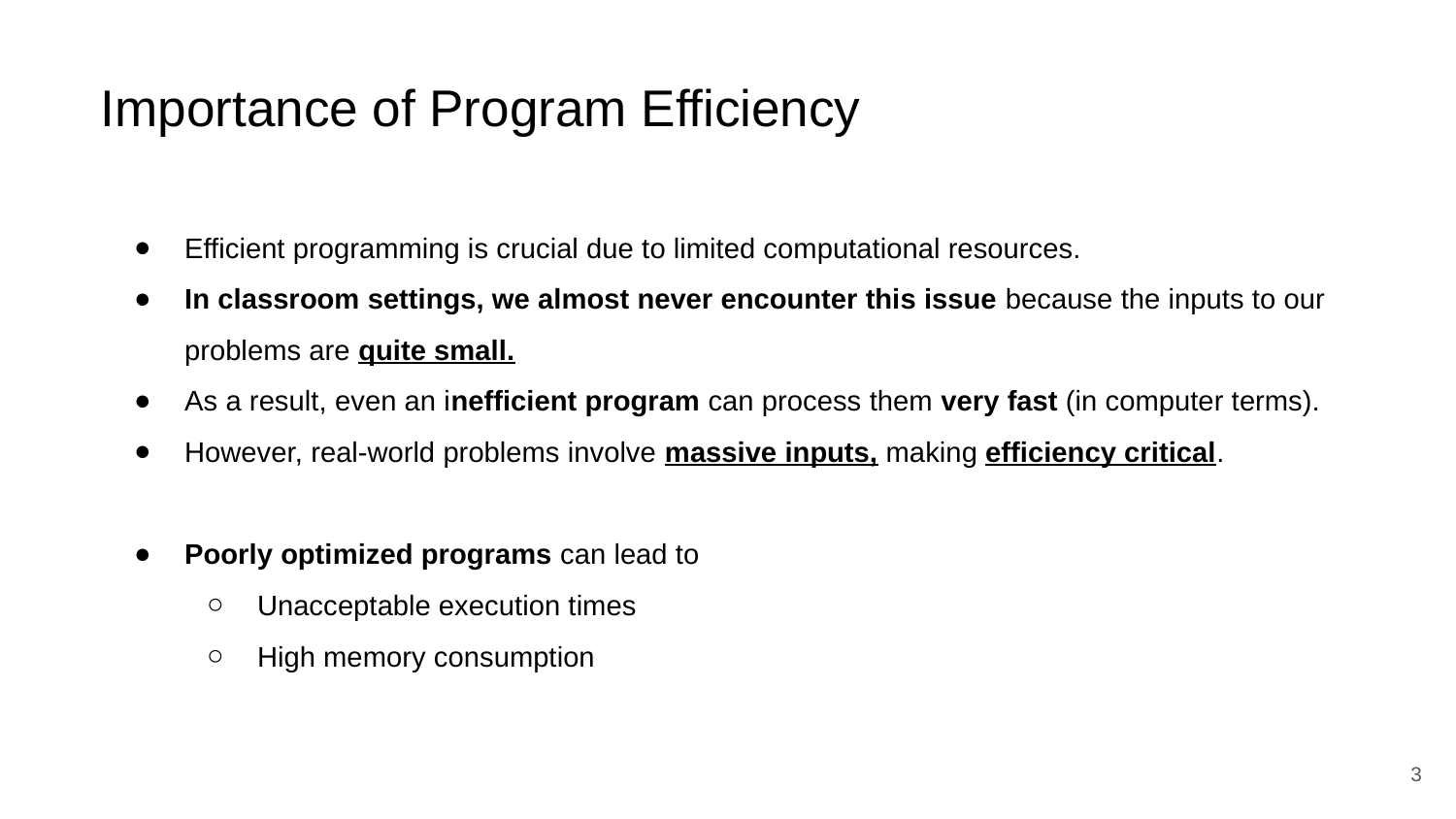

# Importance of Program Efficiency
Efficient programming is crucial due to limited computational resources.
In classroom settings, we almost never encounter this issue because the inputs to our problems are quite small.
As a result, even an inefficient program can process them very fast (in computer terms).
However, real-world problems involve massive inputs, making efficiency critical.
Poorly optimized programs can lead to
Unacceptable execution times
High memory consumption
3